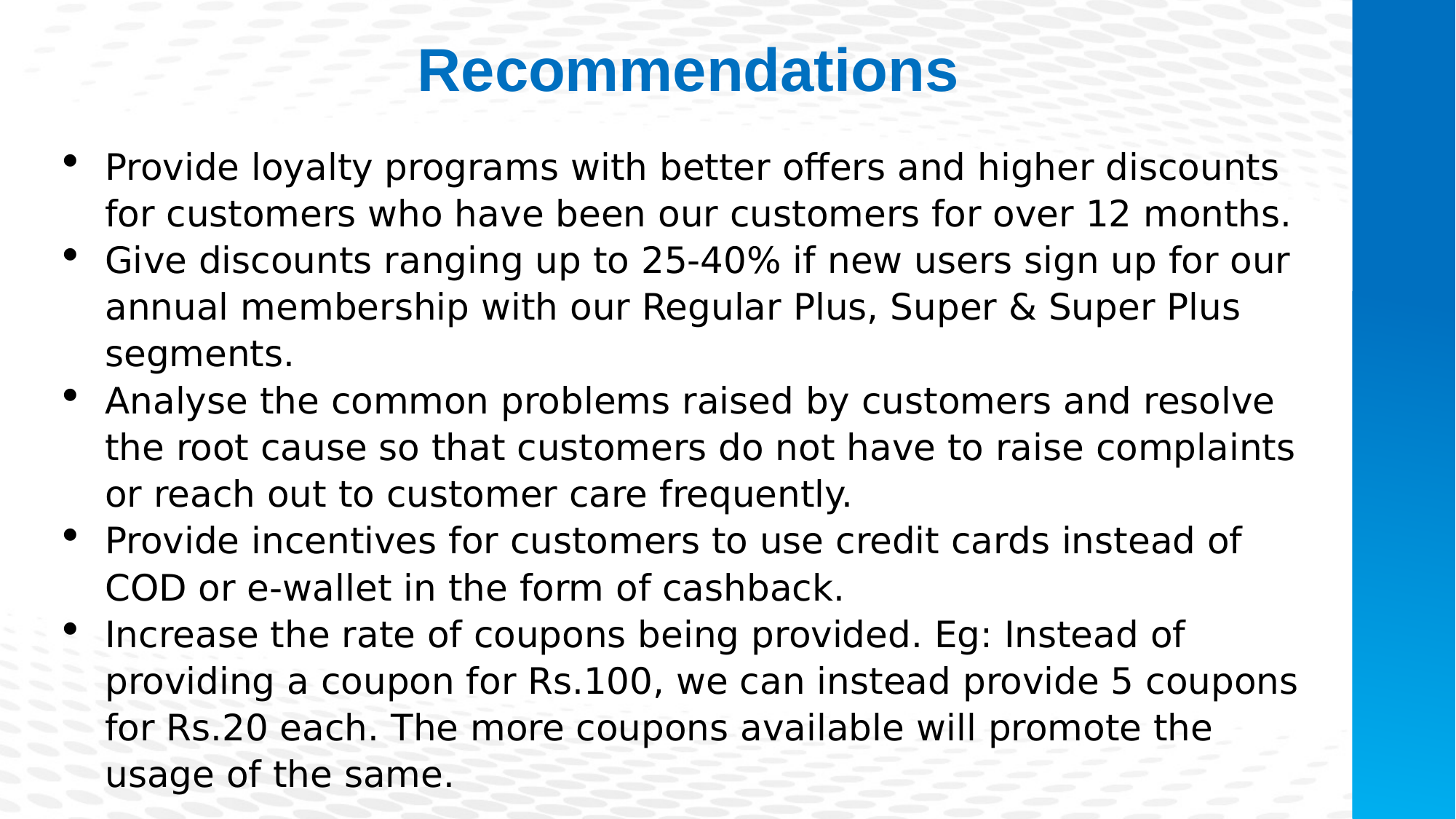

Recommendations
Provide loyalty programs with better offers and higher discounts for customers who have been our customers for over 12 months.
Give discounts ranging up to 25-40% if new users sign up for our annual membership with our Regular Plus, Super & Super Plus segments.
Analyse the common problems raised by customers and resolve the root cause so that customers do not have to raise complaints or reach out to customer care frequently.
Provide incentives for customers to use credit cards instead of COD or e-wallet in the form of cashback.
Increase the rate of coupons being provided. Eg: Instead of providing a coupon for Rs.100, we can instead provide 5 coupons for Rs.20 each. The more coupons available will promote the usage of the same.